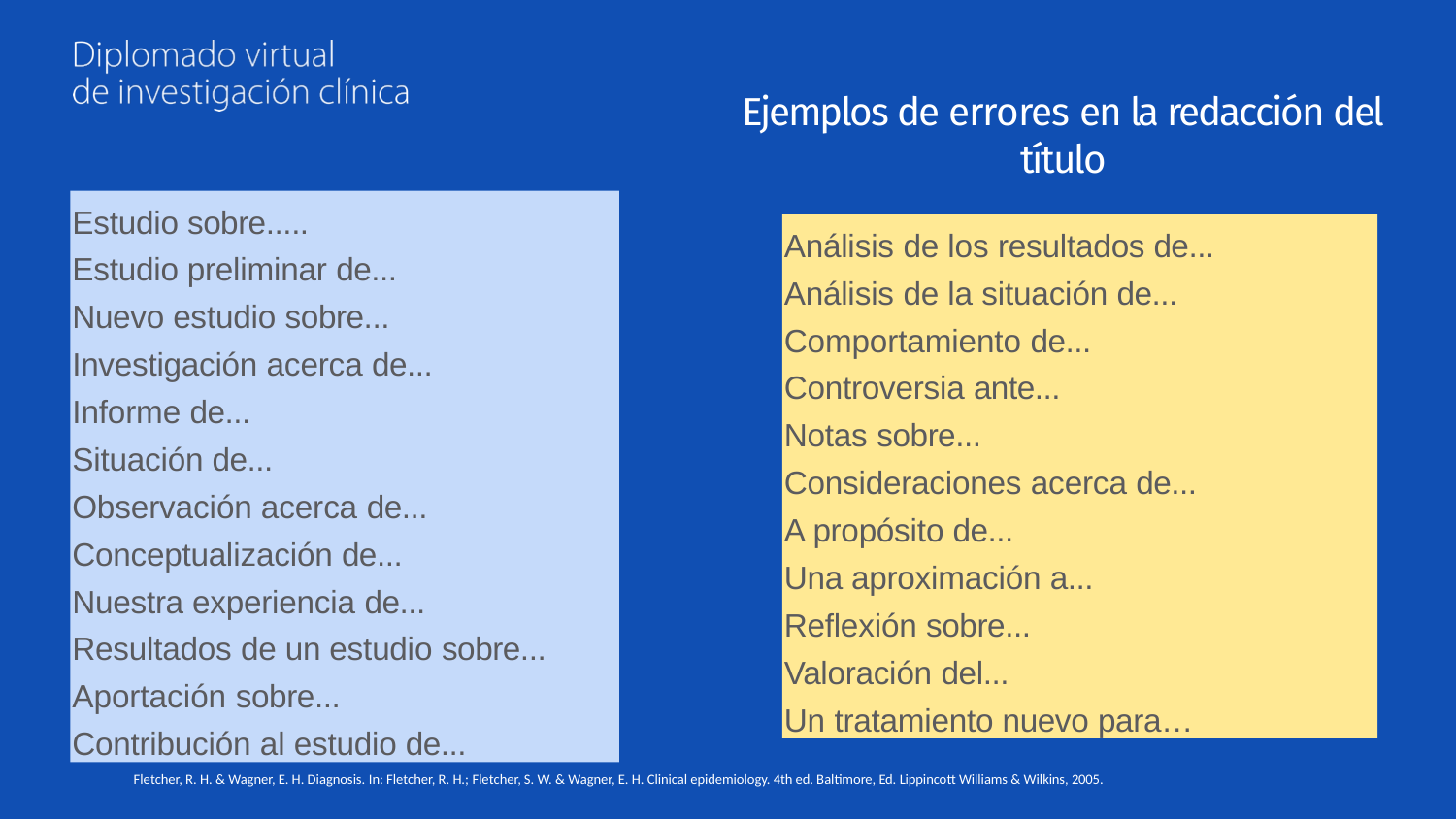

# Ejemplos de errores en la redacción del título
Estudio sobre.....
Estudio preliminar de...
Nuevo estudio sobre...
Investigación acerca de...
Informe de...
Situación de...
Observación acerca de...
Conceptualización de...
Nuestra experiencia de...
Resultados de un estudio sobre...
Aportación sobre...
Contribución al estudio de...
Análisis de los resultados de...
Análisis de la situación de...
Comportamiento de...
Controversia ante...
Notas sobre...
Consideraciones acerca de...
A propósito de...
Una aproximación a...
Reflexión sobre...
Valoración del...
Un tratamiento nuevo para…
Fletcher, R. H. & Wagner, E. H. Diagnosis. In: Fletcher, R. H.; Fletcher, S. W. & Wagner, E. H. Clinical epidemiology. 4th ed. Baltimore, Ed. Lippincott Williams & Wilkins, 2005.